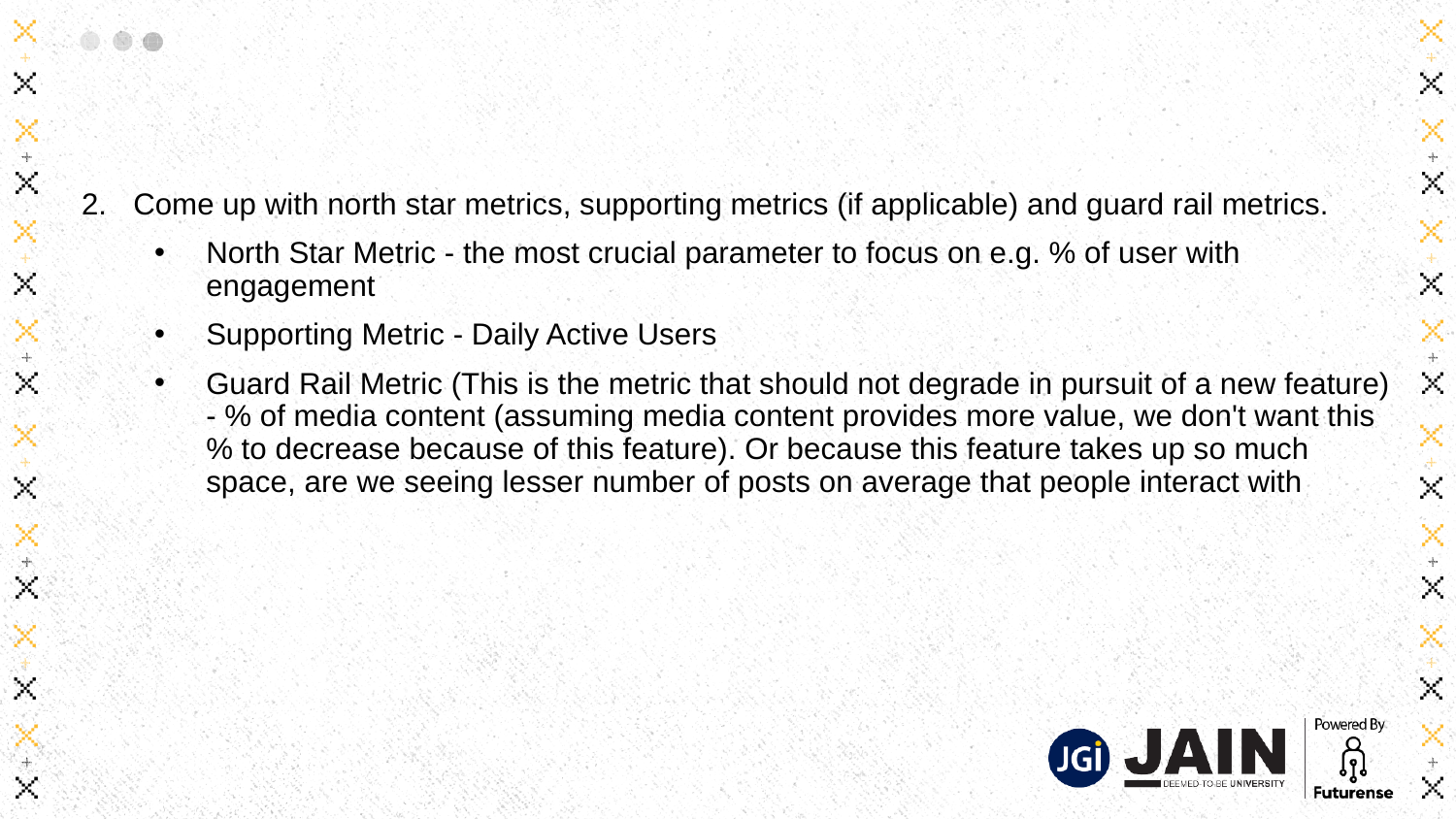

#
Come up with north star metrics, supporting metrics (if applicable) and guard rail metrics.
North Star Metric - the most crucial parameter to focus on e.g. % of user with engagement
Supporting Metric - Daily Active Users
Guard Rail Metric (This is the metric that should not degrade in pursuit of a new feature) - % of media content (assuming media content provides more value, we don't want this % to decrease because of this feature). Or because this feature takes up so much space, are we seeing lesser number of posts on average that people interact with